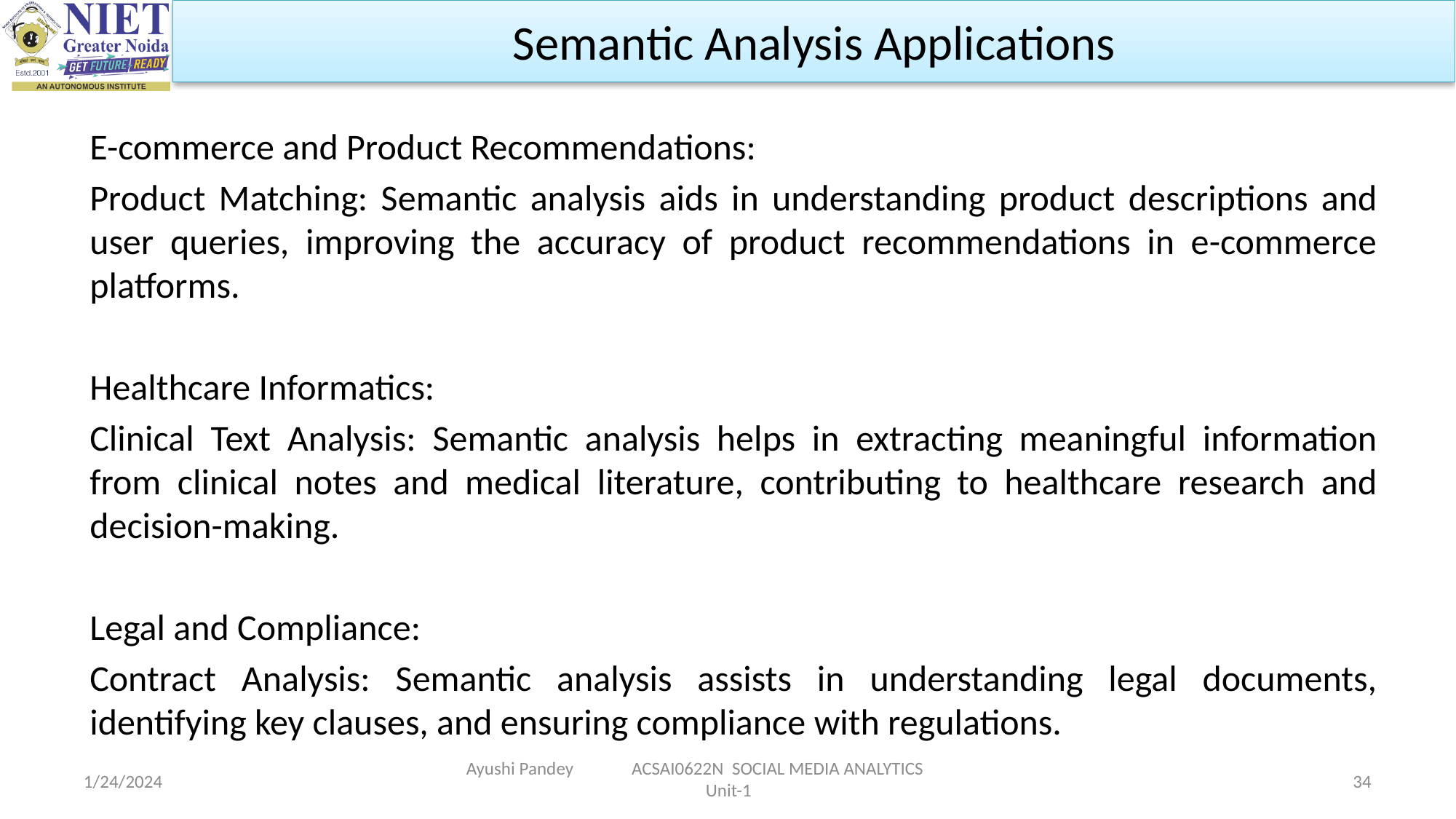

Semantic Analysis Applications
E-commerce and Product Recommendations:
Product Matching: Semantic analysis aids in understanding product descriptions and user queries, improving the accuracy of product recommendations in e-commerce platforms.

Healthcare Informatics:
Clinical Text Analysis: Semantic analysis helps in extracting meaningful information from clinical notes and medical literature, contributing to healthcare research and decision-making.

Legal and Compliance:
Contract Analysis: Semantic analysis assists in understanding legal documents, identifying key clauses, and ensuring compliance with regulations.
Ayushi Pandey              ACSAI0622N  SOCIAL MEDIA ANALYTICS                 Unit-1
1/24/2024
34